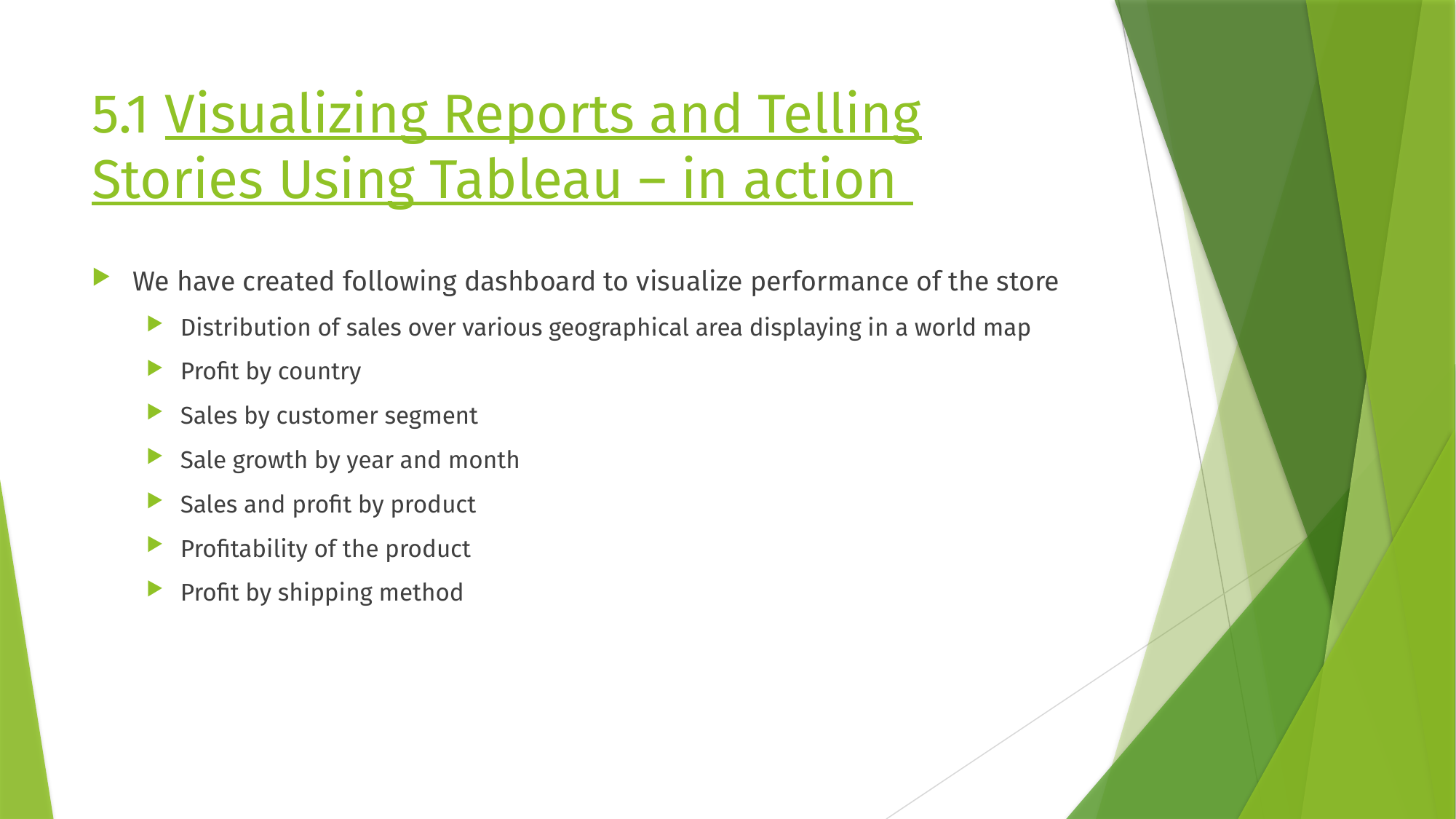

# 5.1 Visualizing Reports and Telling Stories Using Tableau – in action
We have created following dashboard to visualize performance of the store
Distribution of sales over various geographical area displaying in a world map
Profit by country
Sales by customer segment
Sale growth by year and month
Sales and profit by product
Profitability of the product
Profit by shipping method